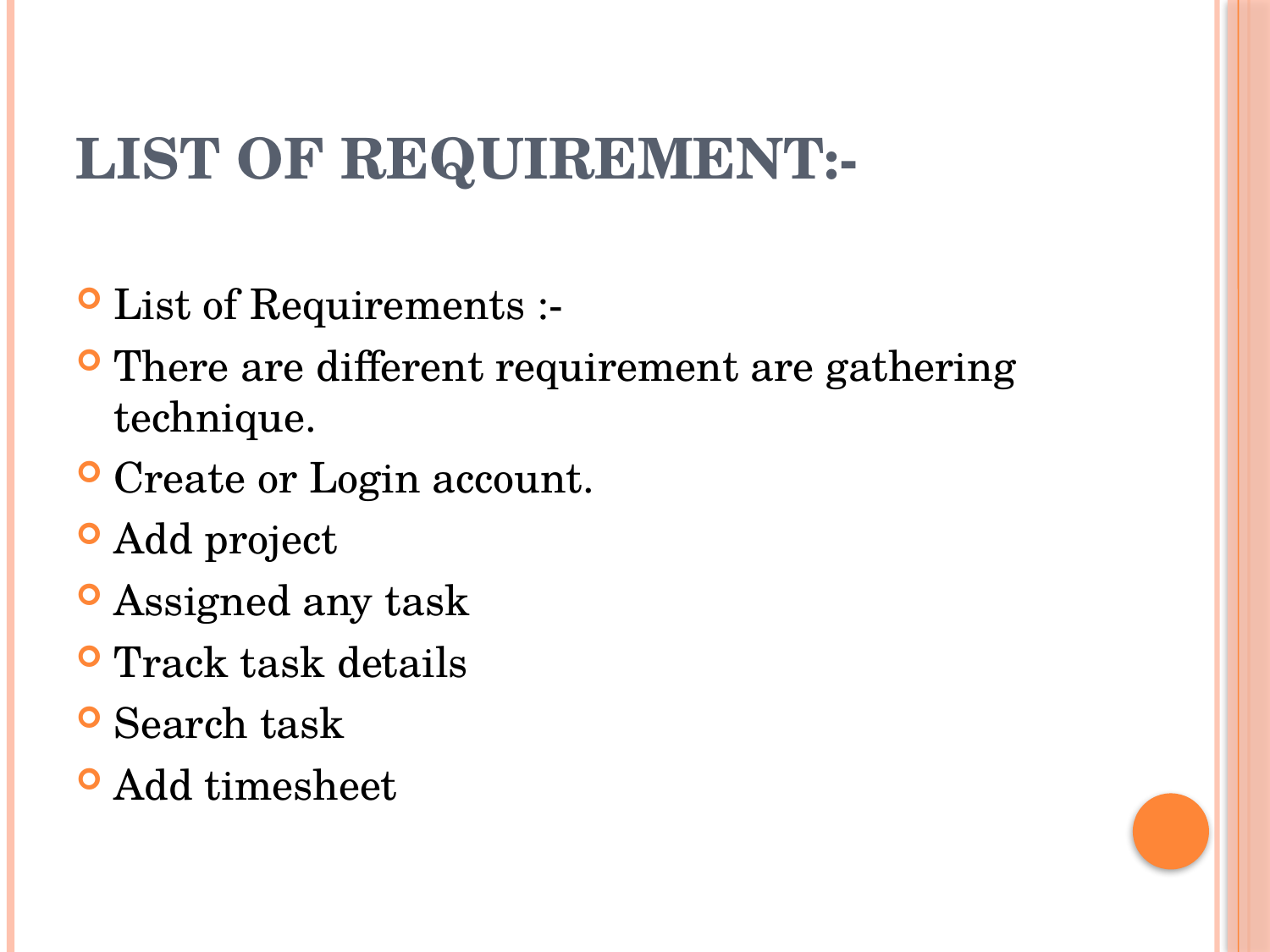

# List Of Requirement:-

List of Requirements :-
There are different requirement are gathering technique.
Create or Login account.
Add project
Assigned any task
Track task details
Search task
Add timesheet